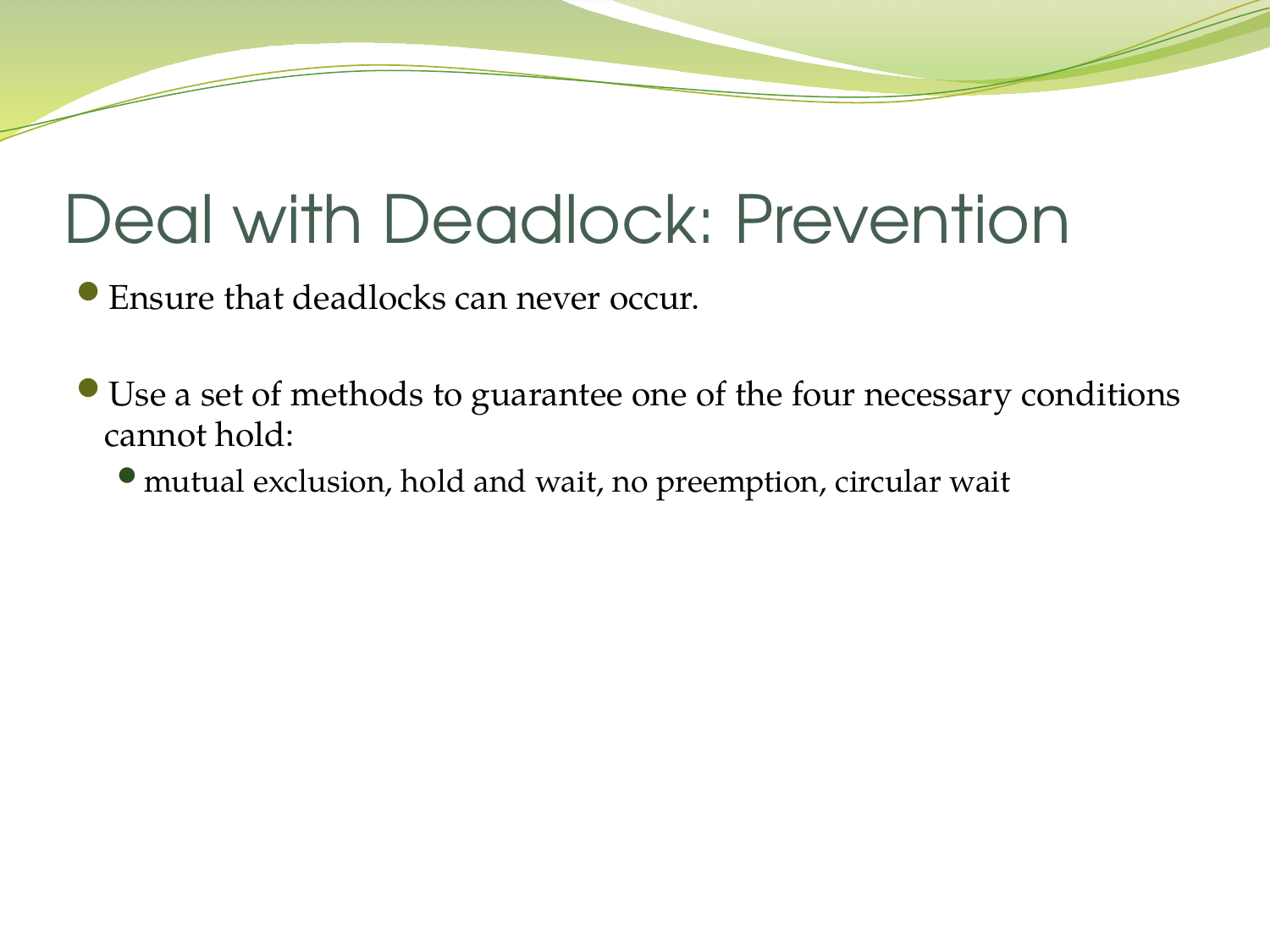

# Deal with Deadlock: Prevention
Ensure that deadlocks can never occur.

Use a set of methods to guarantee one of the four necessary conditions cannot hold:
mutual exclusion, hold and wait, no preemption, circular wait